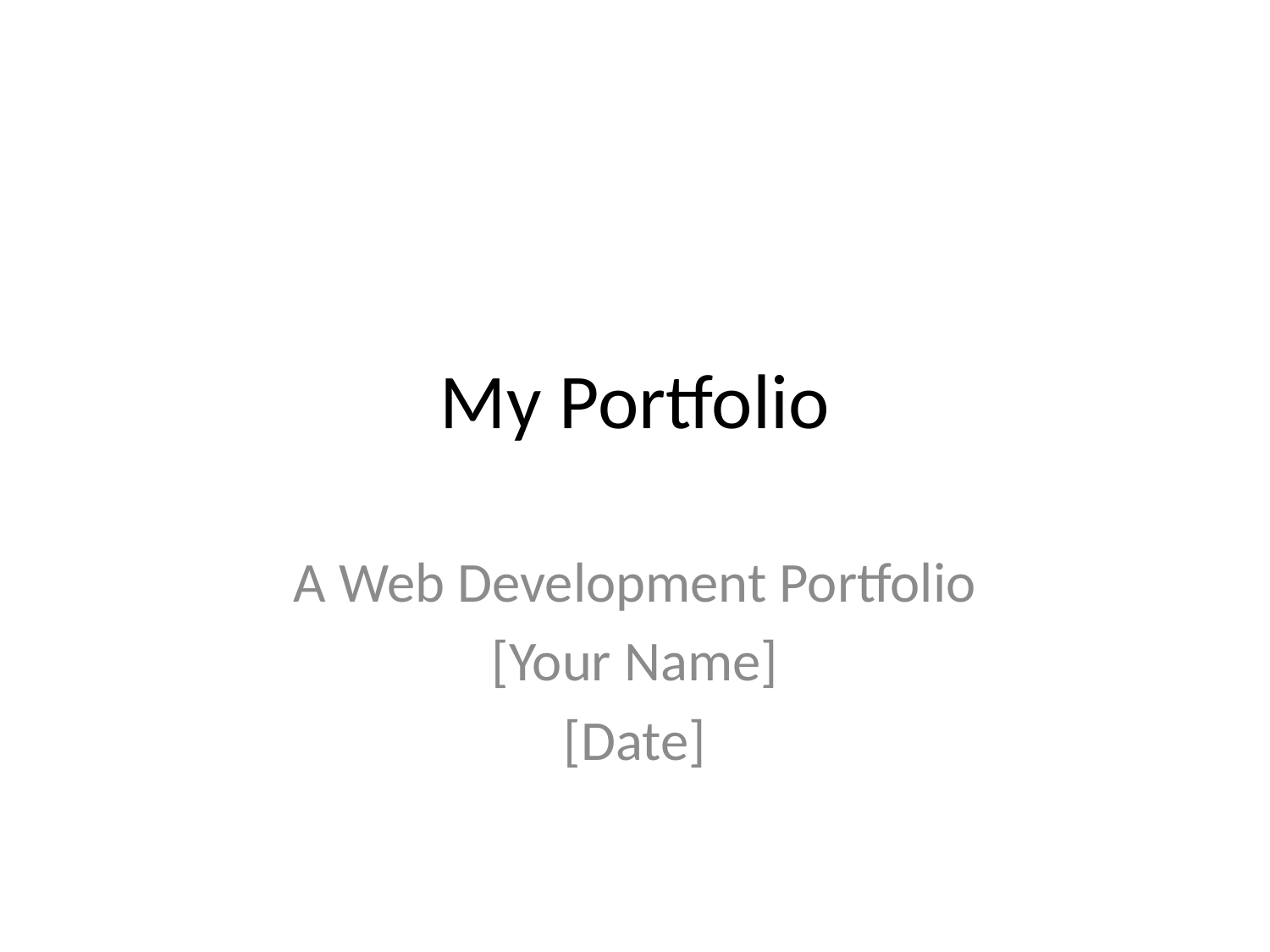

# My Portfolio
A Web Development Portfolio
[Your Name]
[Date]